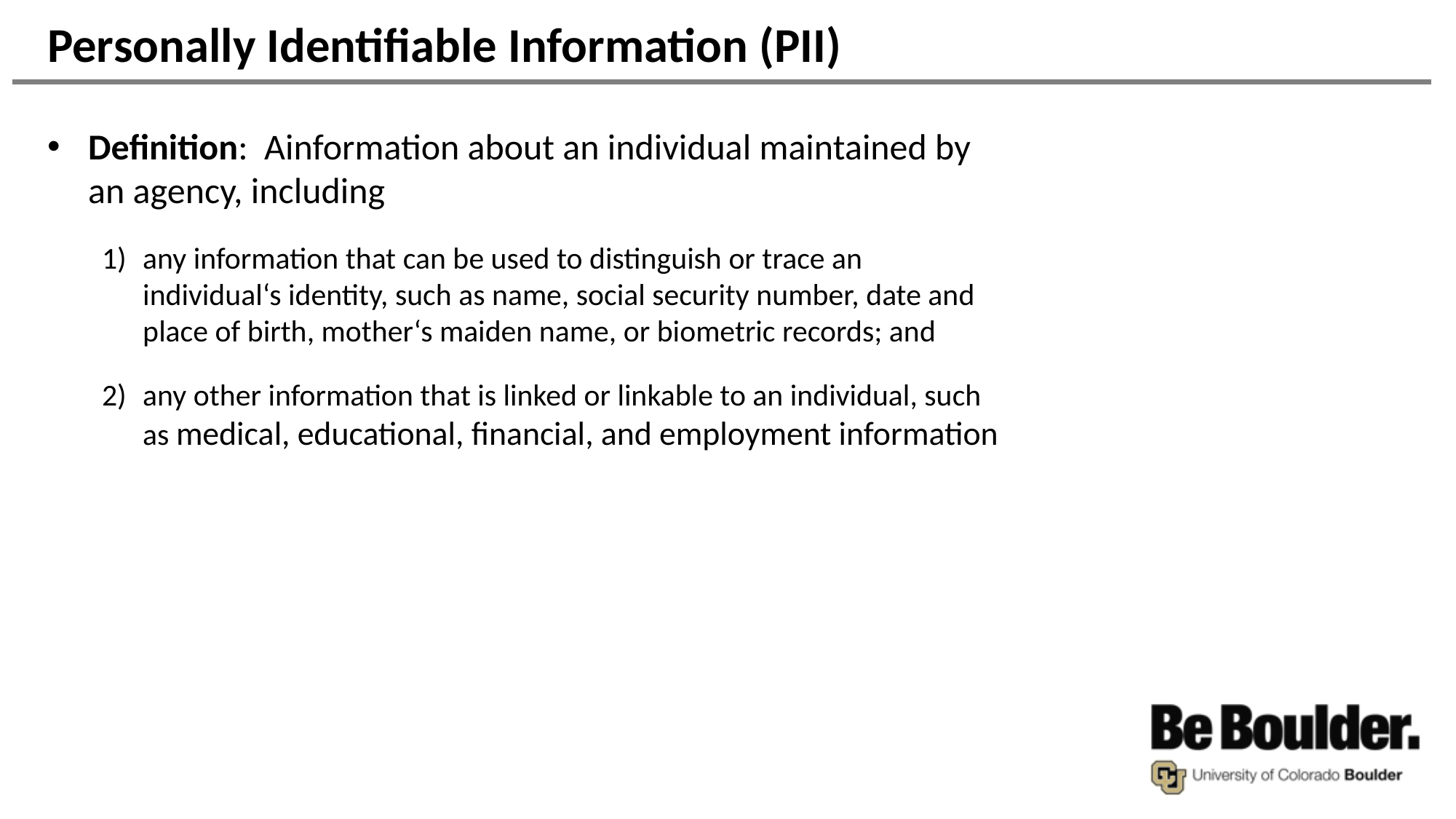

# Personally Identifiable Information (PII)
Definition:  Ainformation about an individual maintained by an agency, including
any information that can be used to distinguish or trace an individual‘s identity, such as name, social security number, date and place of birth, mother‘s maiden name, or biometric records; and
any other information that is linked or linkable to an individual, such as medical, educational, financial, and employment information